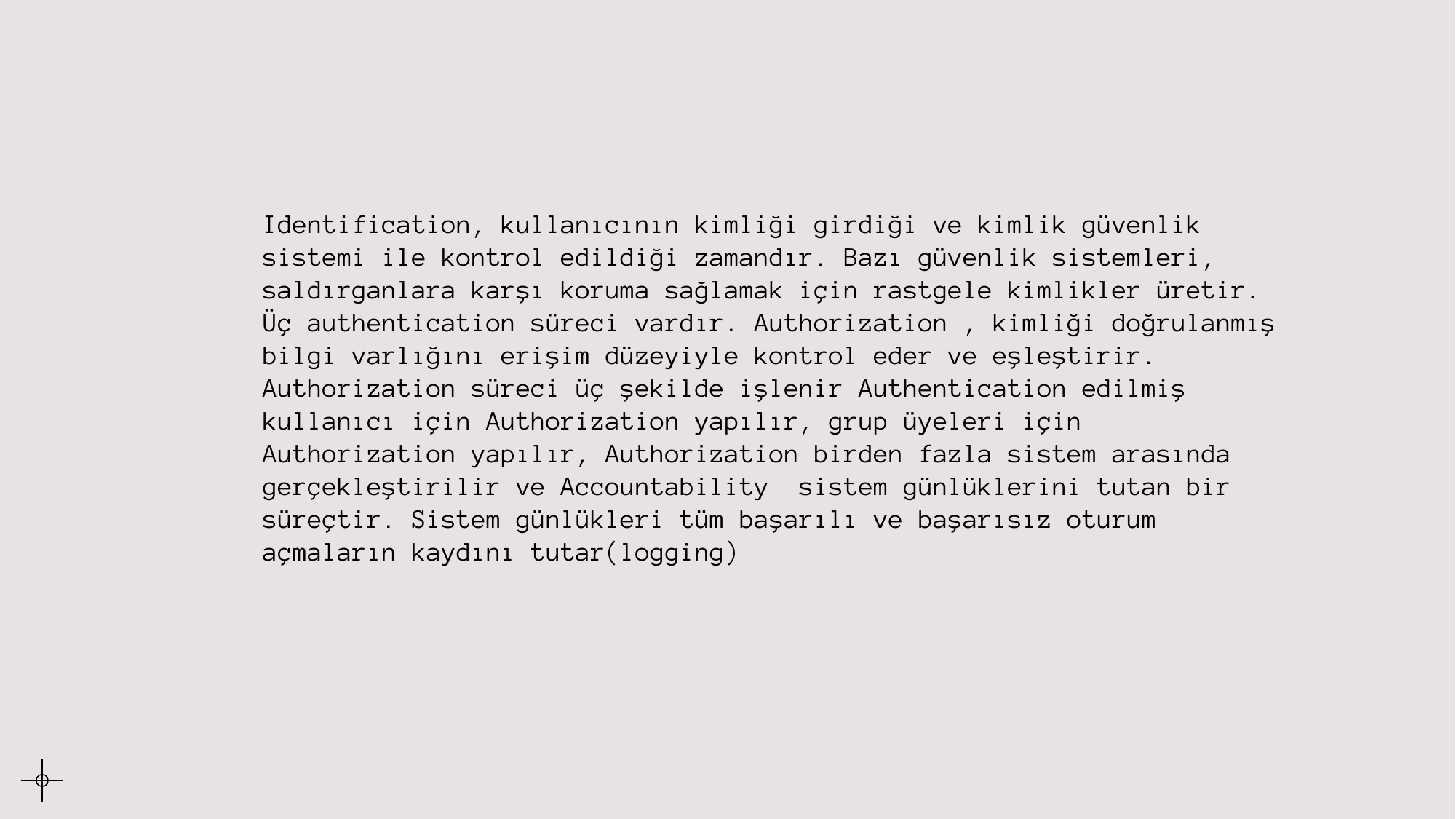

Identification, kullanıcının kimliği girdiği ve kimlik güvenlik sistemi ile kontrol edildiği zamandır. Bazı güvenlik sistemleri, saldırganlara karşı koruma sağlamak için rastgele kimlikler üretir.
Üç authentication süreci vardır. Authorization , kimliği doğrulanmış bilgi varlığını erişim düzeyiyle kontrol eder ve eşleştirir. Authorization süreci üç şekilde işlenir Authentication edilmiş  kullanıcı için Authorization yapılır, grup üyeleri için Authorization yapılır, Authorization birden fazla sistem arasında gerçekleştirilir ve Accountability  sistem günlüklerini tutan bir süreçtir. Sistem günlükleri tüm başarılı ve başarısız oturum açmaların kaydını tutar(logging)